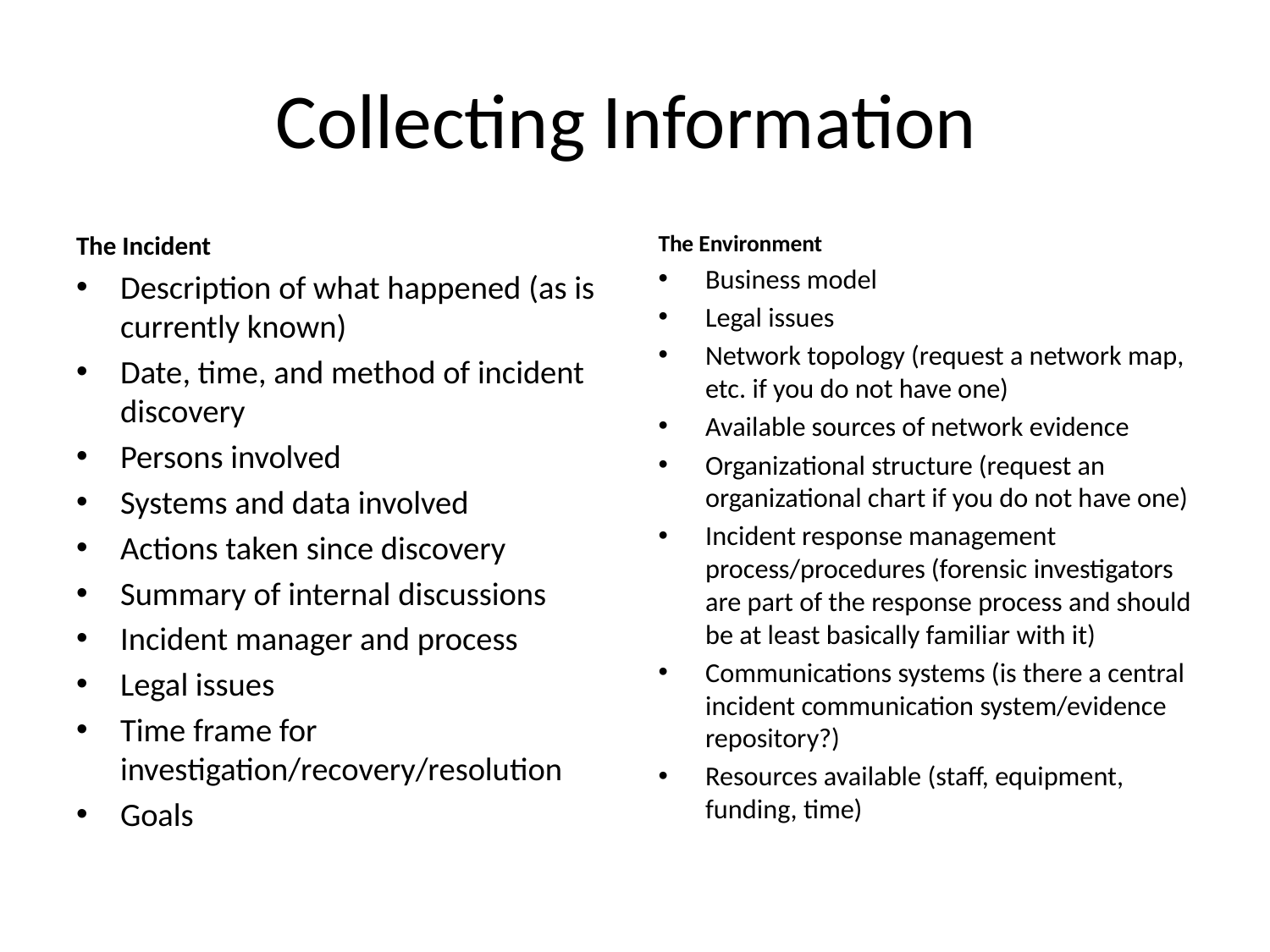

# Collecting Information
The Incident
Description of what happened (as is currently known)
Date, time, and method of incident discovery
Persons involved
Systems and data involved
Actions taken since discovery
Summary of internal discussions
Incident manager and process
Legal issues
Time frame for investigation/recovery/resolution
Goals
The Environment
Business model
Legal issues
Network topology (request a network map, etc. if you do not have one)
Available sources of network evidence
Organizational structure (request an organizational chart if you do not have one)
Incident response management process/procedures (forensic investigators are part of the response process and should be at least basically familiar with it)
Communications systems (is there a central incident communication system/evidence repository?)
Resources available (staﬀ, equipment, funding, time)